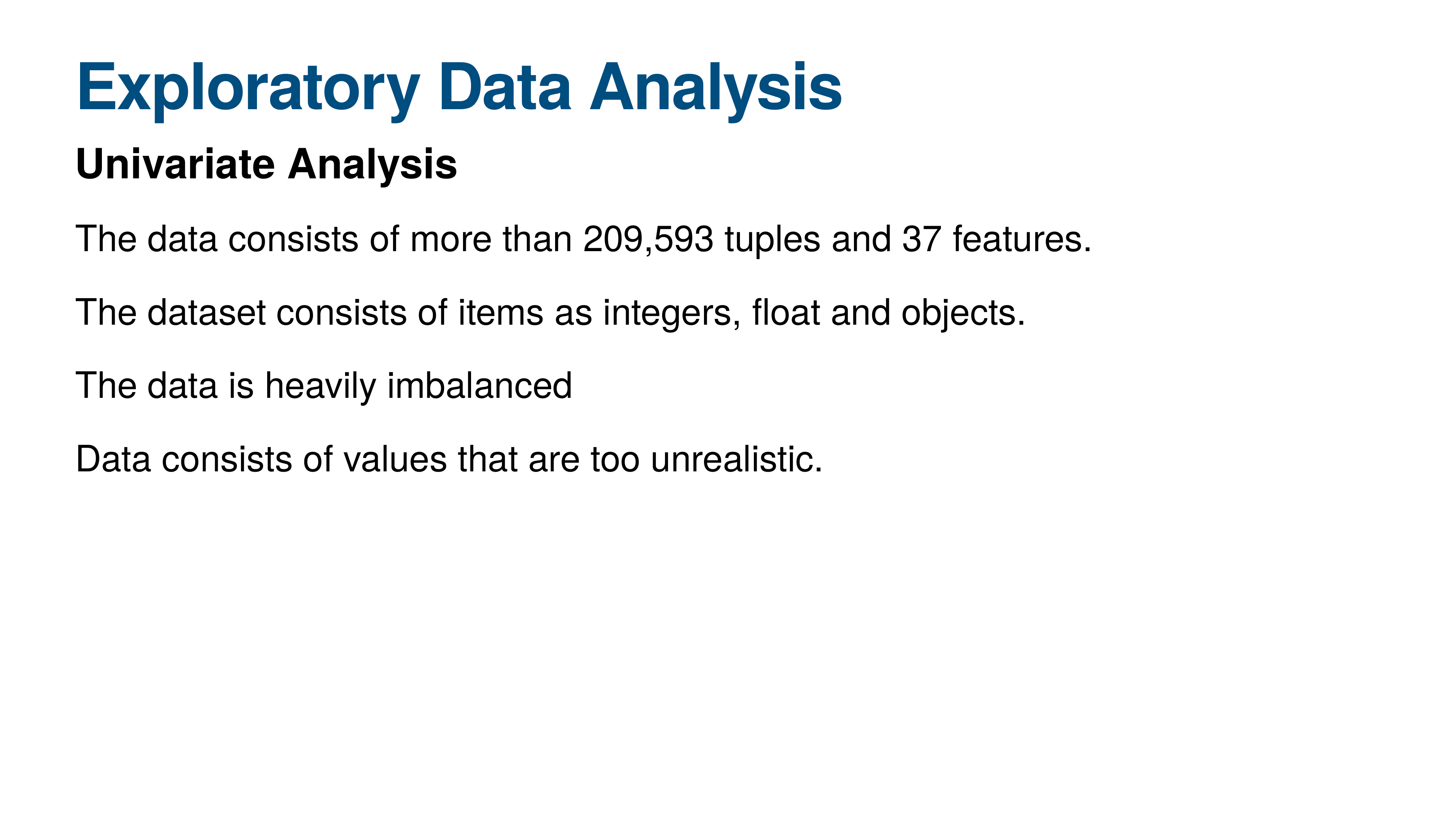

# Exploratory Data Analysis
Univariate Analysis
The data consists of more than 209,593 tuples and 37 features.
The dataset consists of items as integers, float and objects.
The data is heavily imbalanced
Data consists of values that are too unrealistic.